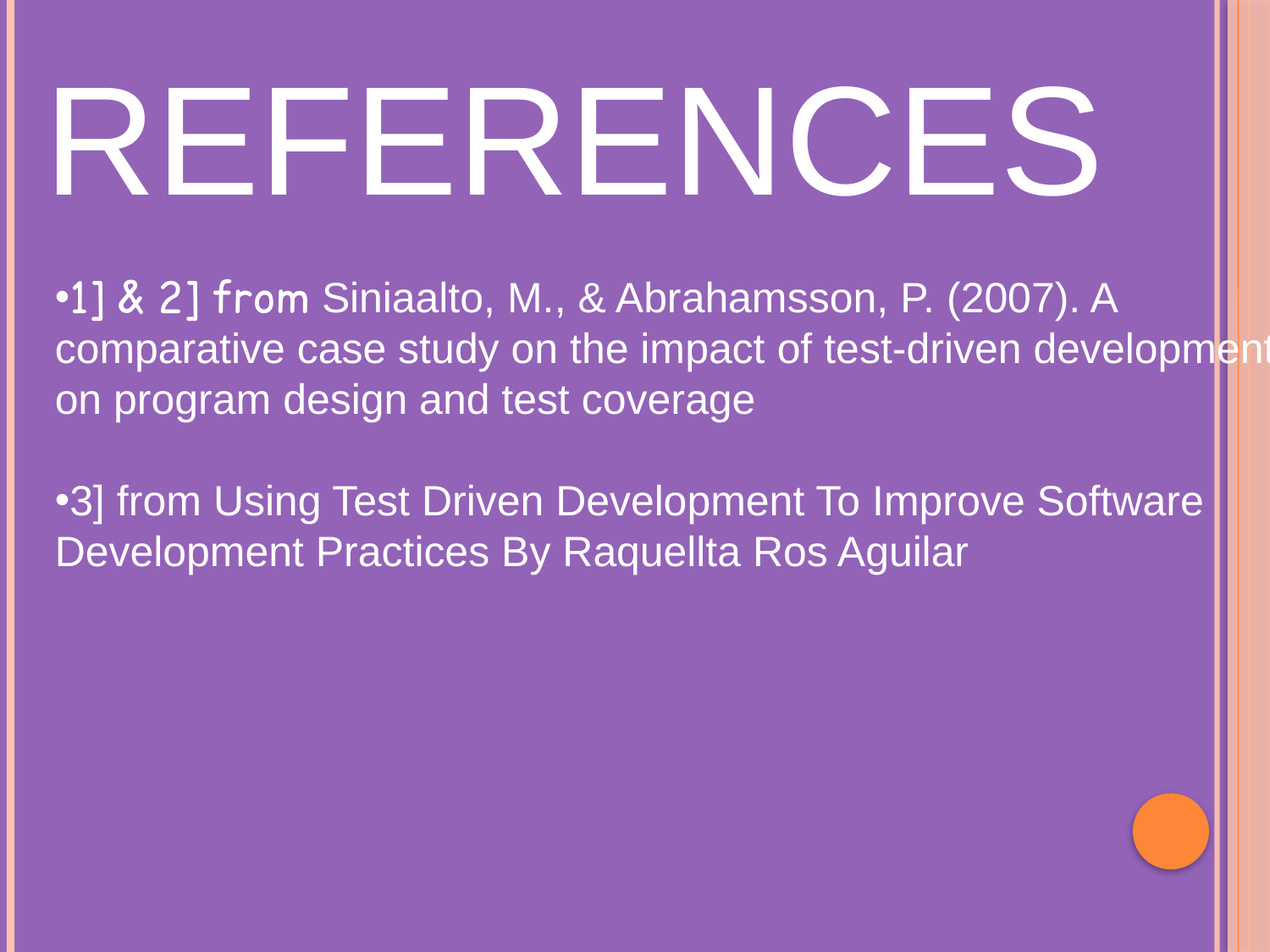

# References
1] & 2] from Siniaalto, M., & Abrahamsson, P. (2007). A comparative case study on the impact of test-driven development on program design and test coverage

3] from Using Test Driven Development To Improve Software Development Practices By Raquellta Ros Aguilar